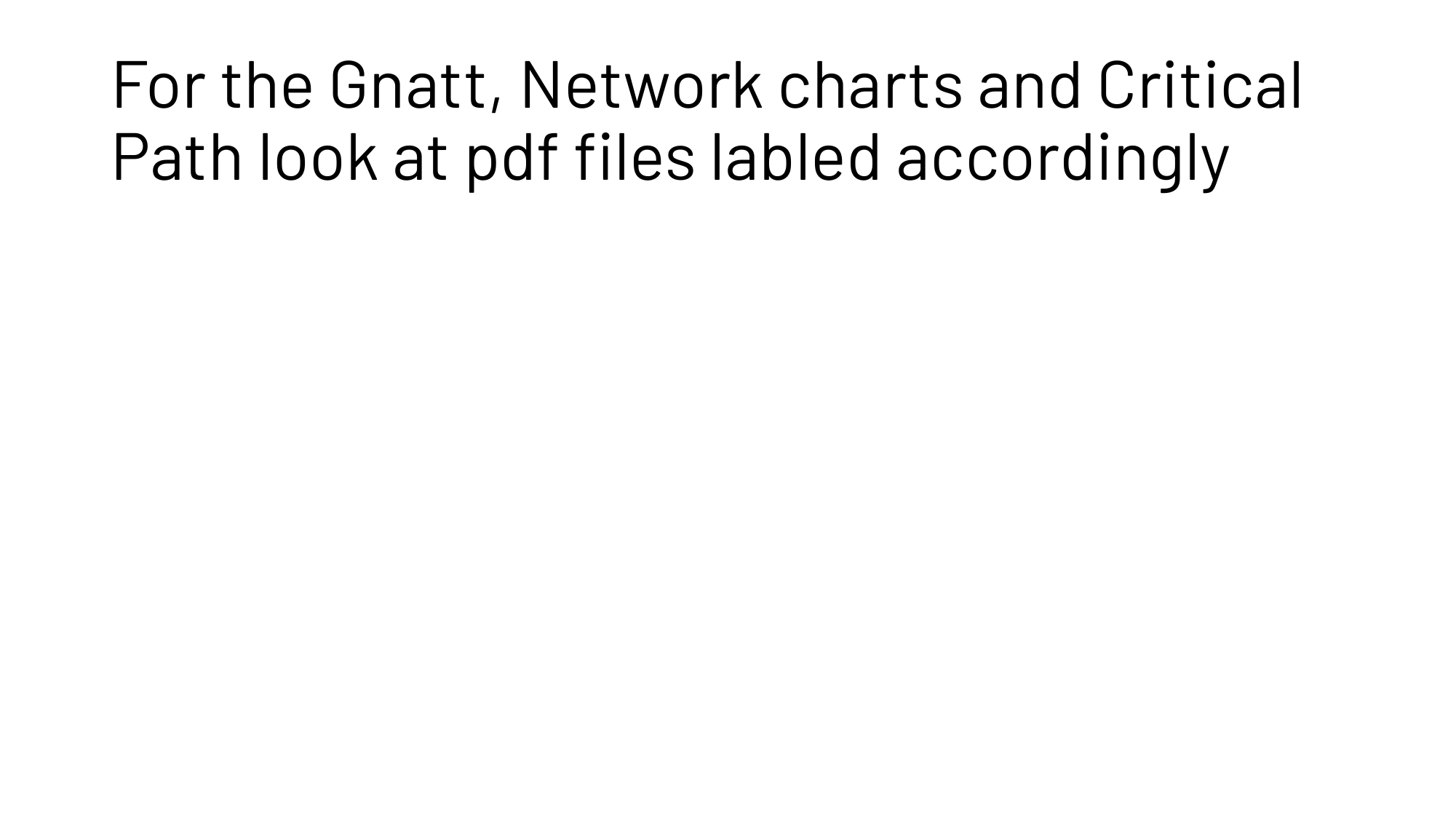

# For the Gnatt, Network charts and Critical Path look at pdf files labled accordingly